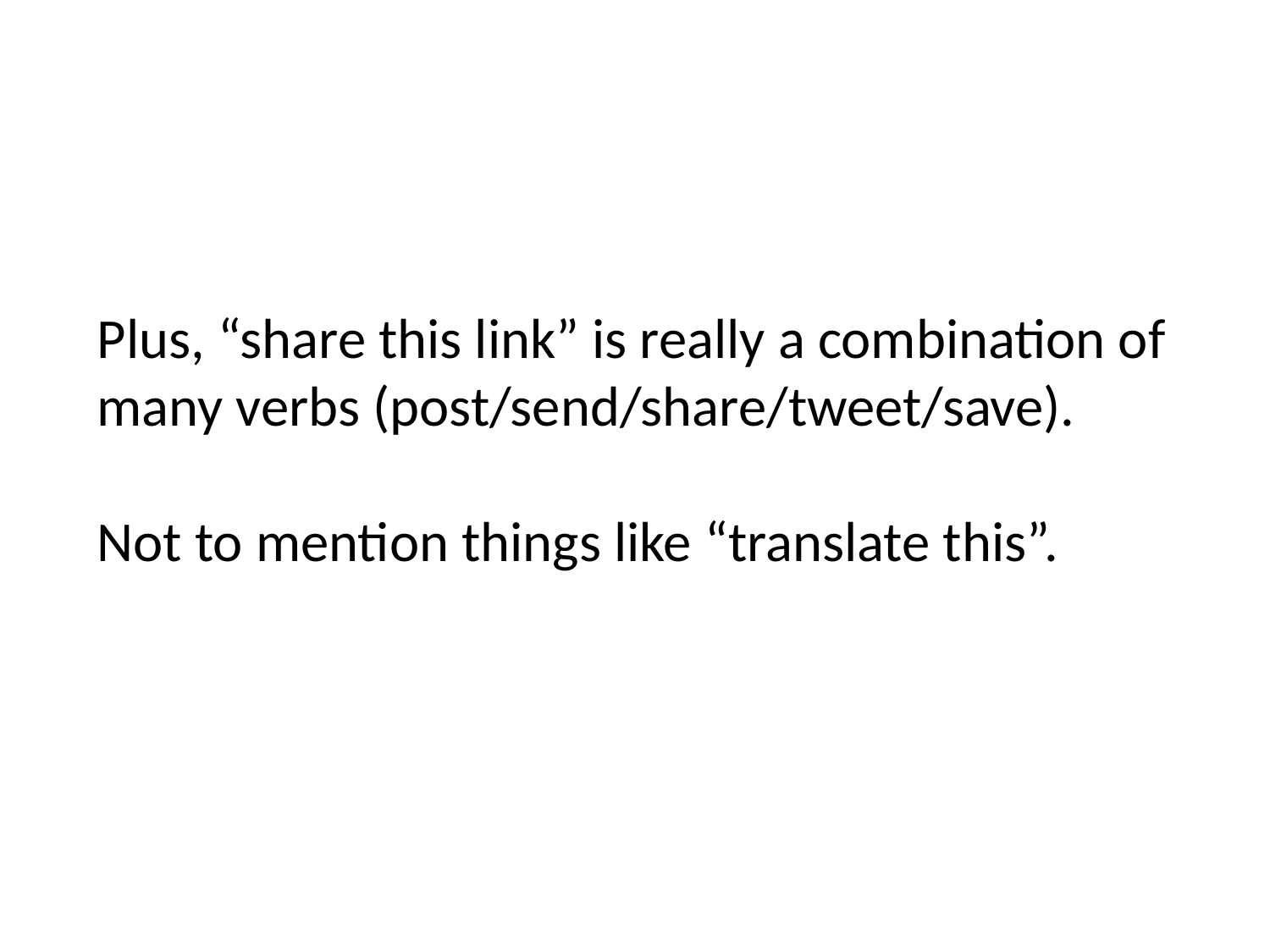

Plus, “share this link” is really a combination of many verbs (post/send/share/tweet/save).

Not to mention things like “translate this”.